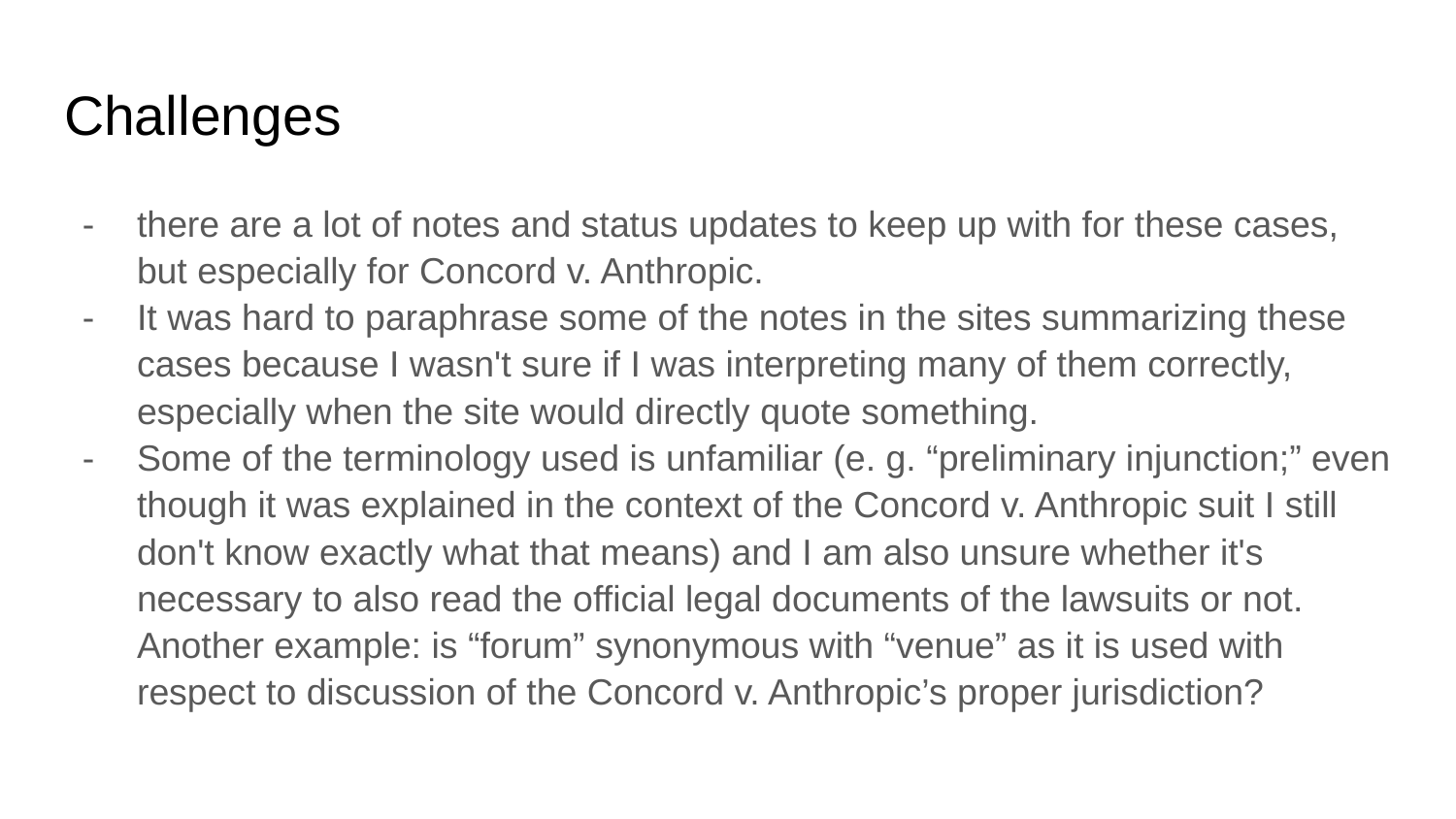

# Challenges
there are a lot of notes and status updates to keep up with for these cases, but especially for Concord v. Anthropic.
It was hard to paraphrase some of the notes in the sites summarizing these cases because I wasn't sure if I was interpreting many of them correctly, especially when the site would directly quote something.
Some of the terminology used is unfamiliar (e. g. “preliminary injunction;” even though it was explained in the context of the Concord v. Anthropic suit I still don't know exactly what that means) and I am also unsure whether it's necessary to also read the official legal documents of the lawsuits or not. Another example: is “forum” synonymous with “venue” as it is used with respect to discussion of the Concord v. Anthropic’s proper jurisdiction?